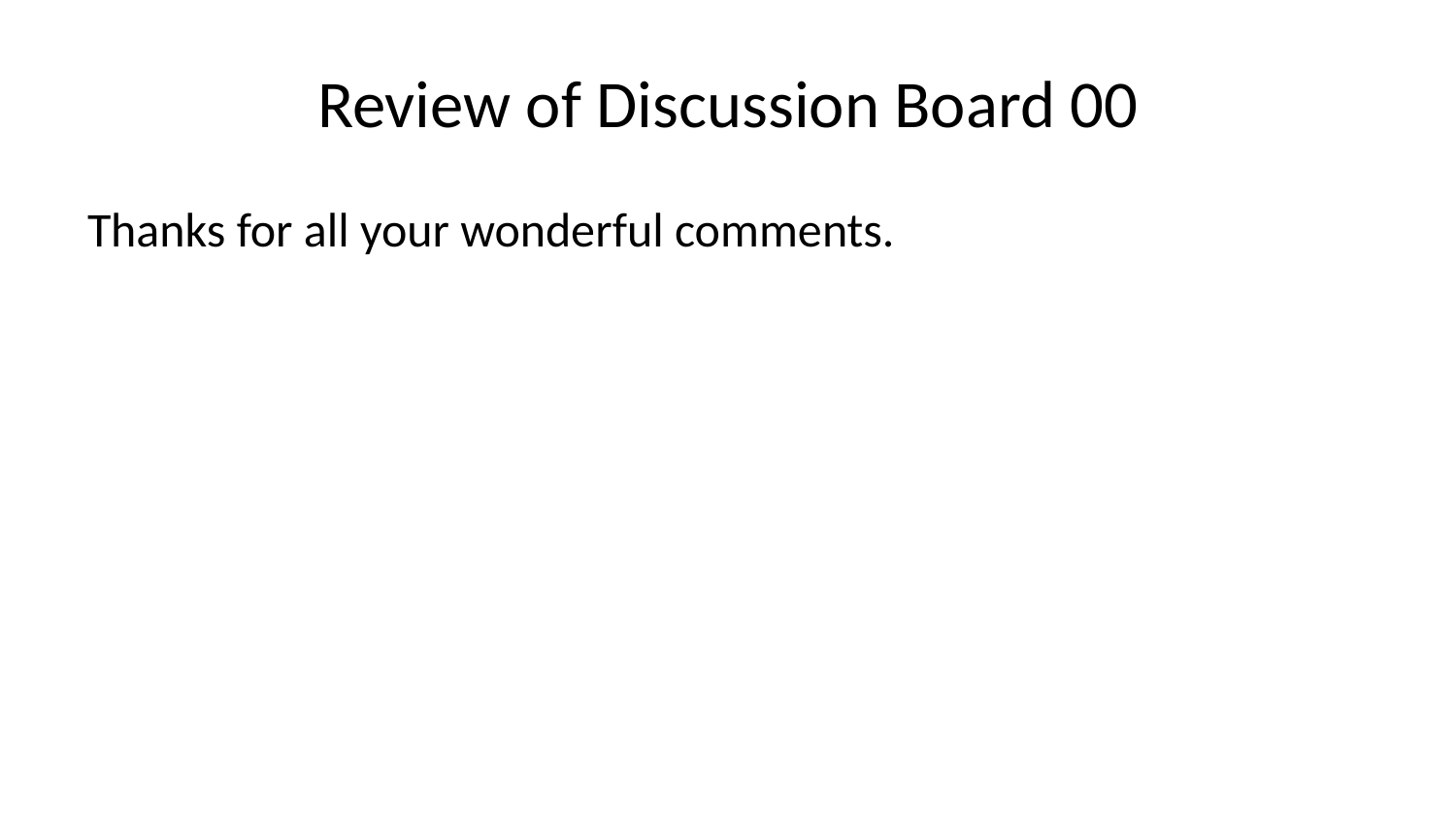

# Review of Discussion Board 00
Thanks for all your wonderful comments.